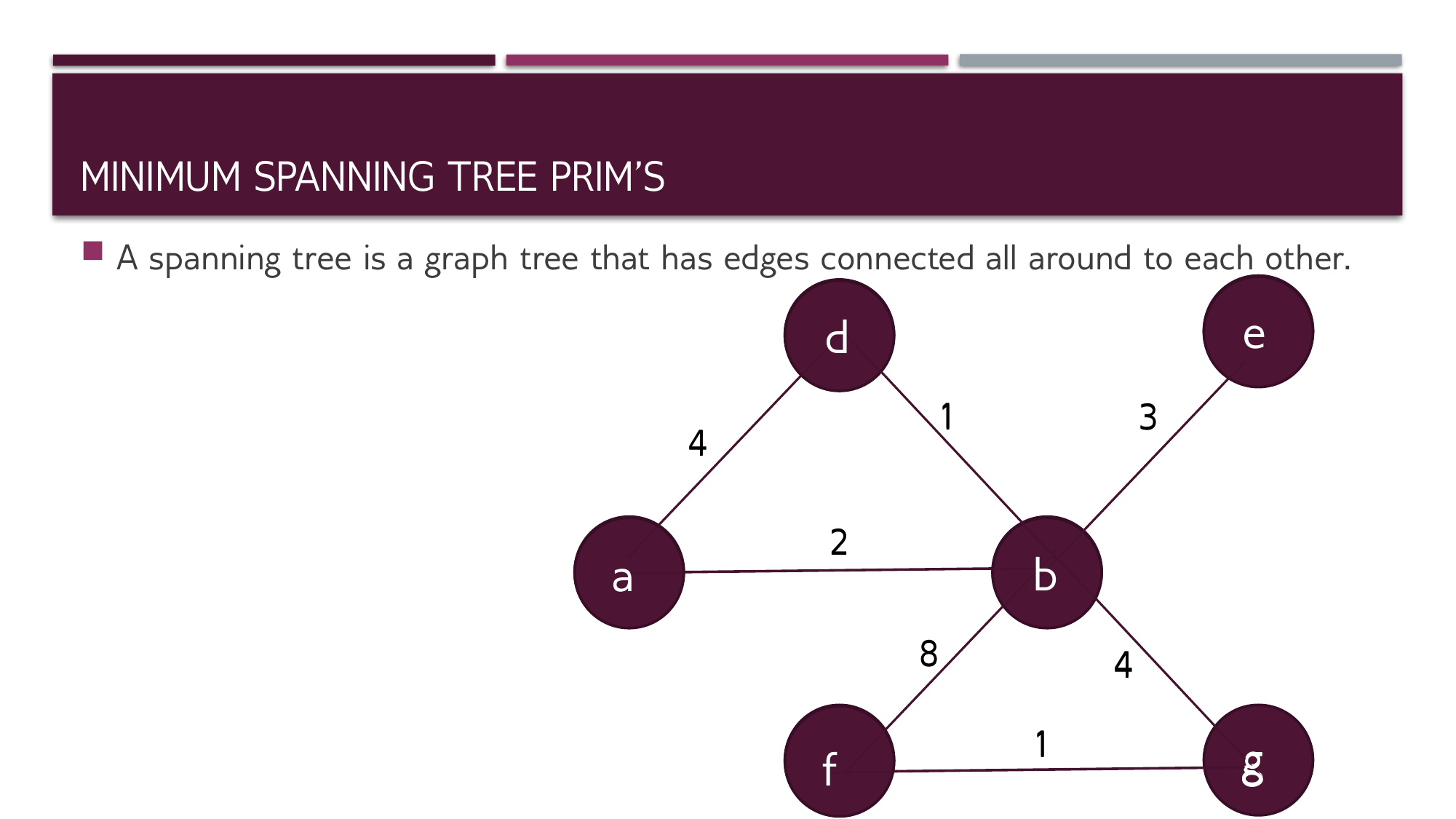

# Minimum Spanning Tree Prim’s
A spanning tree is a graph tree that has edges connected all around to each other.

e
e
d
d
1
3
1
3
4
4
2
2

b
a
b
a
8
8
4
4

1
1
g
g
f
f